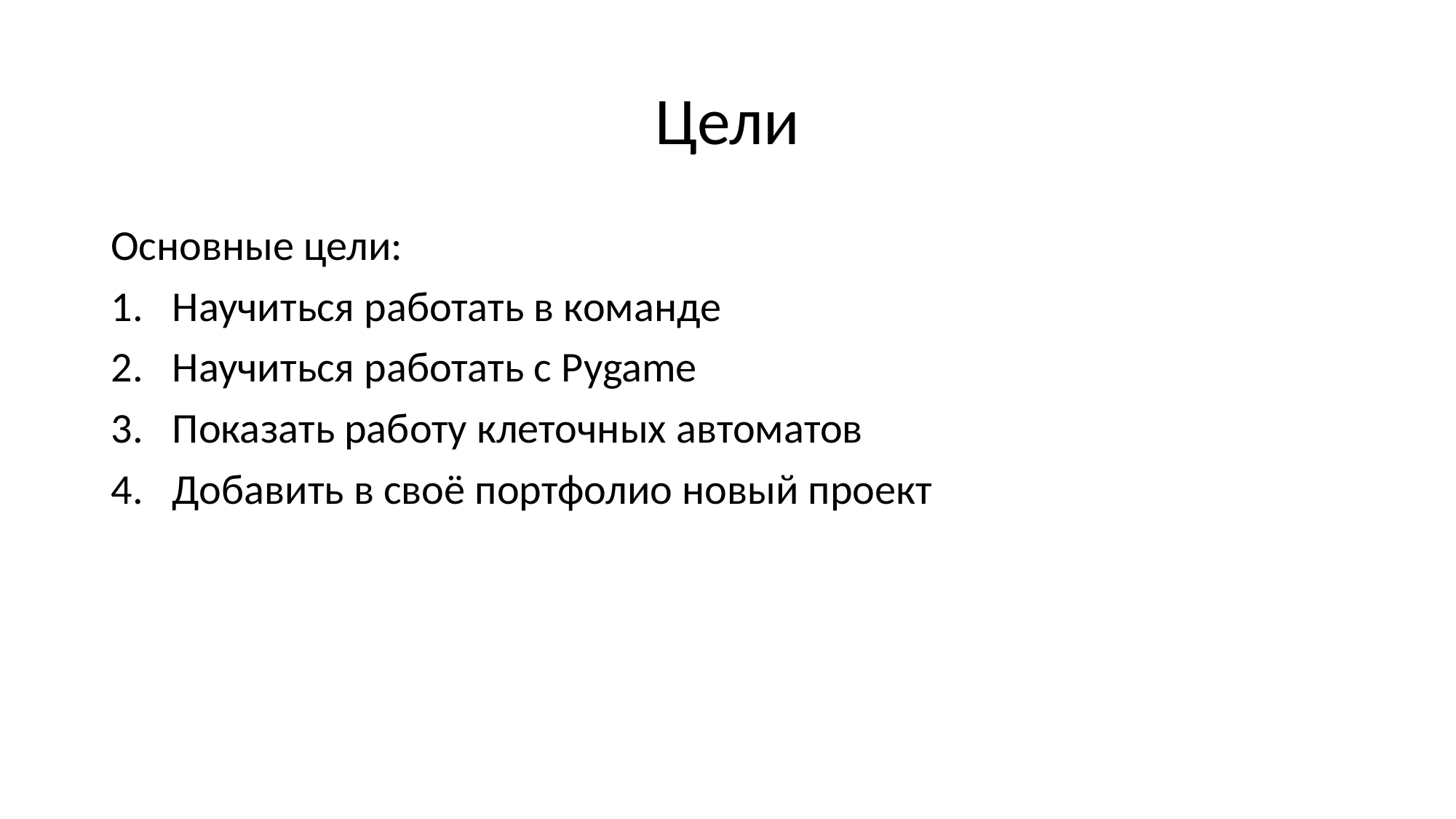

# Цели
Основные цели:
Научиться работать в команде
Научиться работать с Pygame
Показать работу клеточных автоматов
Добавить в своё портфолио новый проект